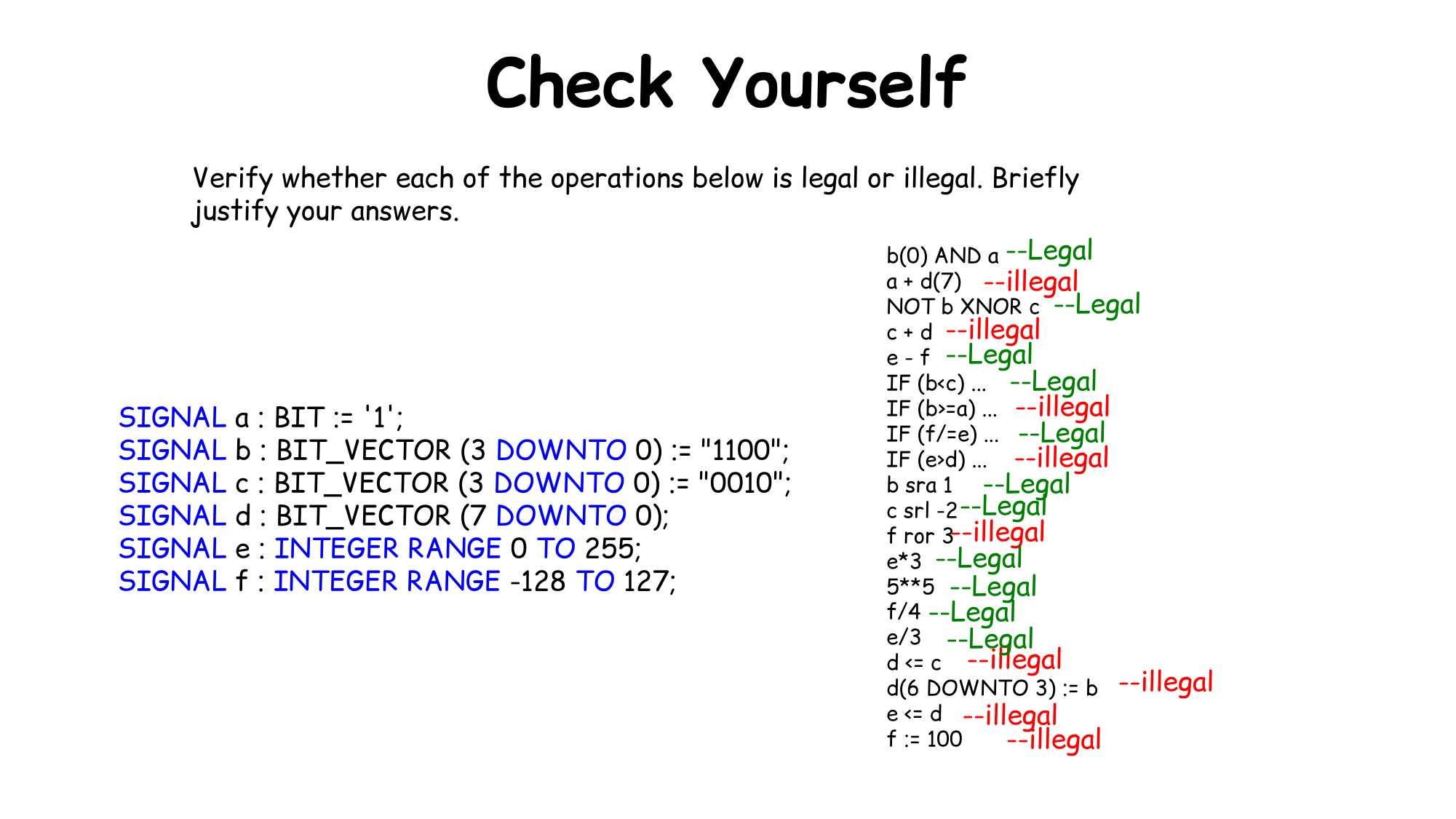

# Check Yourself
Verify whether each of the operations below is legal or illegal. Briefly justify your answers.
--Legal
b(0) AND a
a + d(7)
NOT b XNOR c
c + d
e - f
IF (b<c) ...
IF (b>=a) ...
IF (f/=e) ...
IF (e>d) ...
b sra 1
c srl -2
f ror 3
e*3
5**5
f/4
e/3
d <= c
d(6 DOWNTO 3) := b
e <= d
f := 100
--illegal
--Legal
--illegal
--Legal
--Legal
--illegal
SIGNAL a : BIT := '1';
SIGNAL b : BIT_VECTOR (3 DOWNTO 0) := "1100";
SIGNAL c : BIT_VECTOR (3 DOWNTO 0) := "0010";
SIGNAL d : BIT_VECTOR (7 DOWNTO 0);
SIGNAL e : INTEGER RANGE 0 TO 255;
SIGNAL f : INTEGER RANGE -128 TO 127;
--Legal
--illegal
--Legal
--Legal
--illegal
--Legal
--Legal
--Legal
--Legal
--illegal
--illegal
--illegal
--illegal